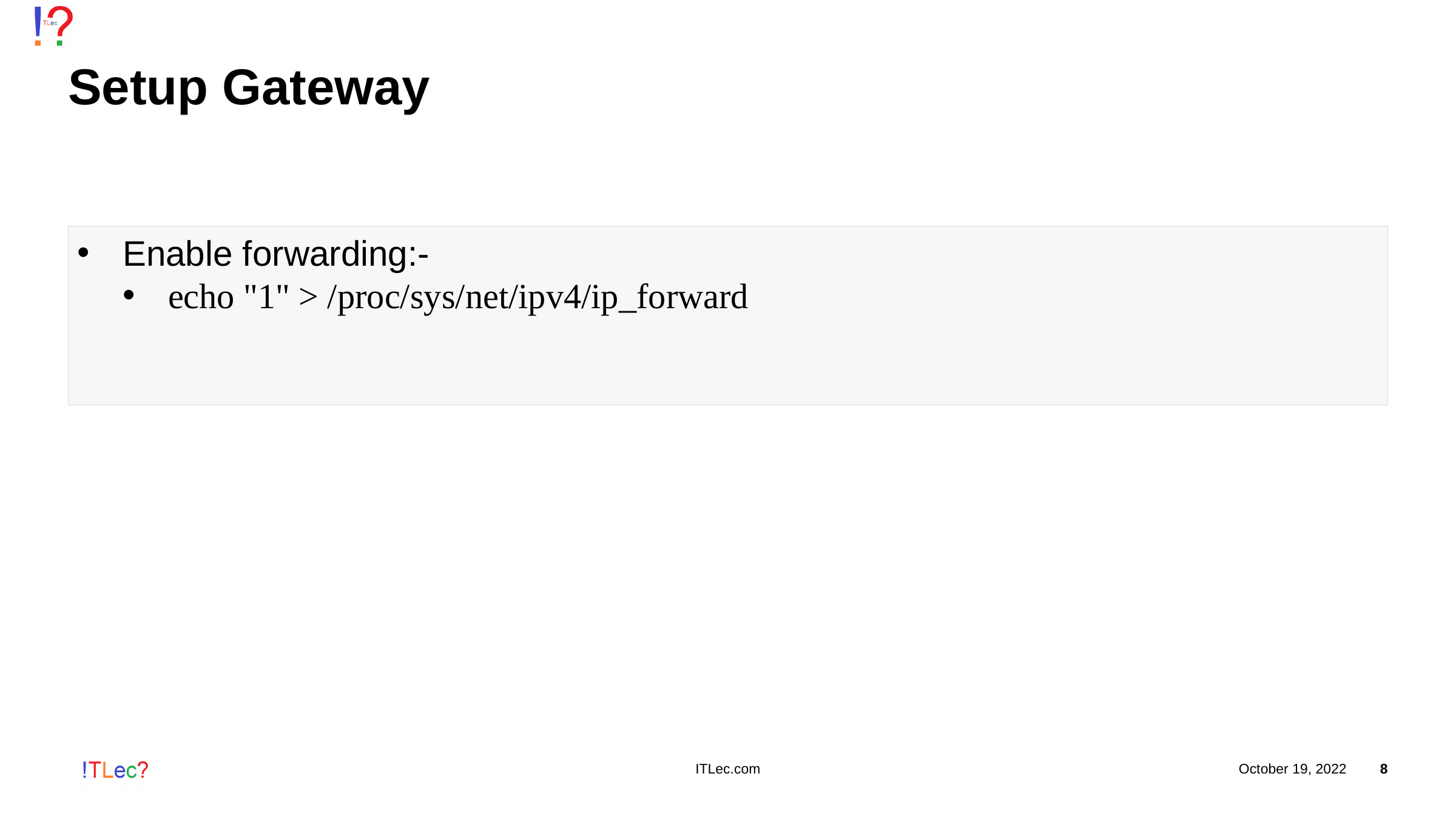

# Setup Gateway
Enable forwarding:-
echo "1" > /proc/sys/net/ipv4/ip_forward